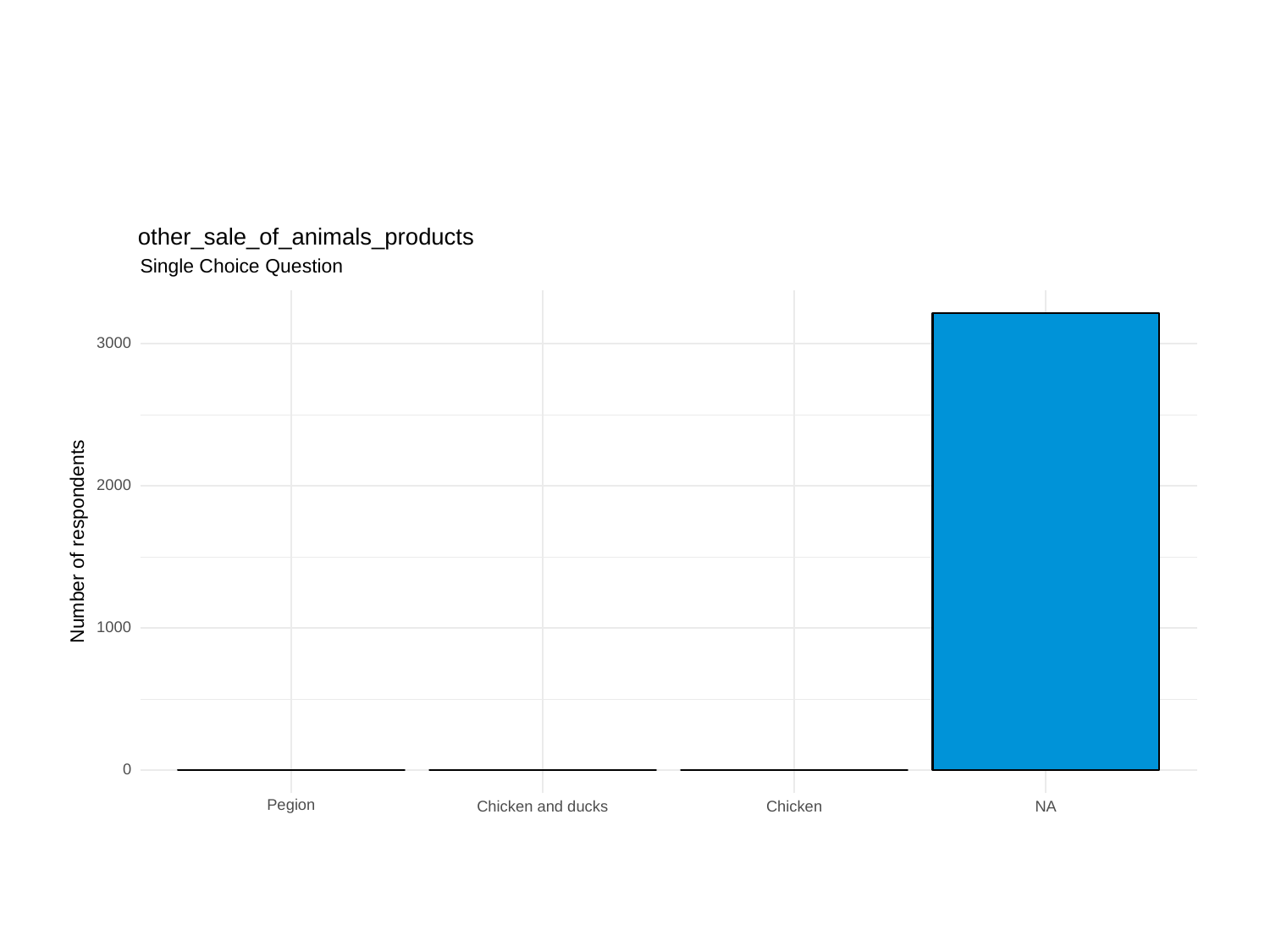

other_sale_of_animals_products
Single Choice Question

3000

2000

Number of respondents

1000

0

Pegion
Chicken and ducks
Chicken
NA